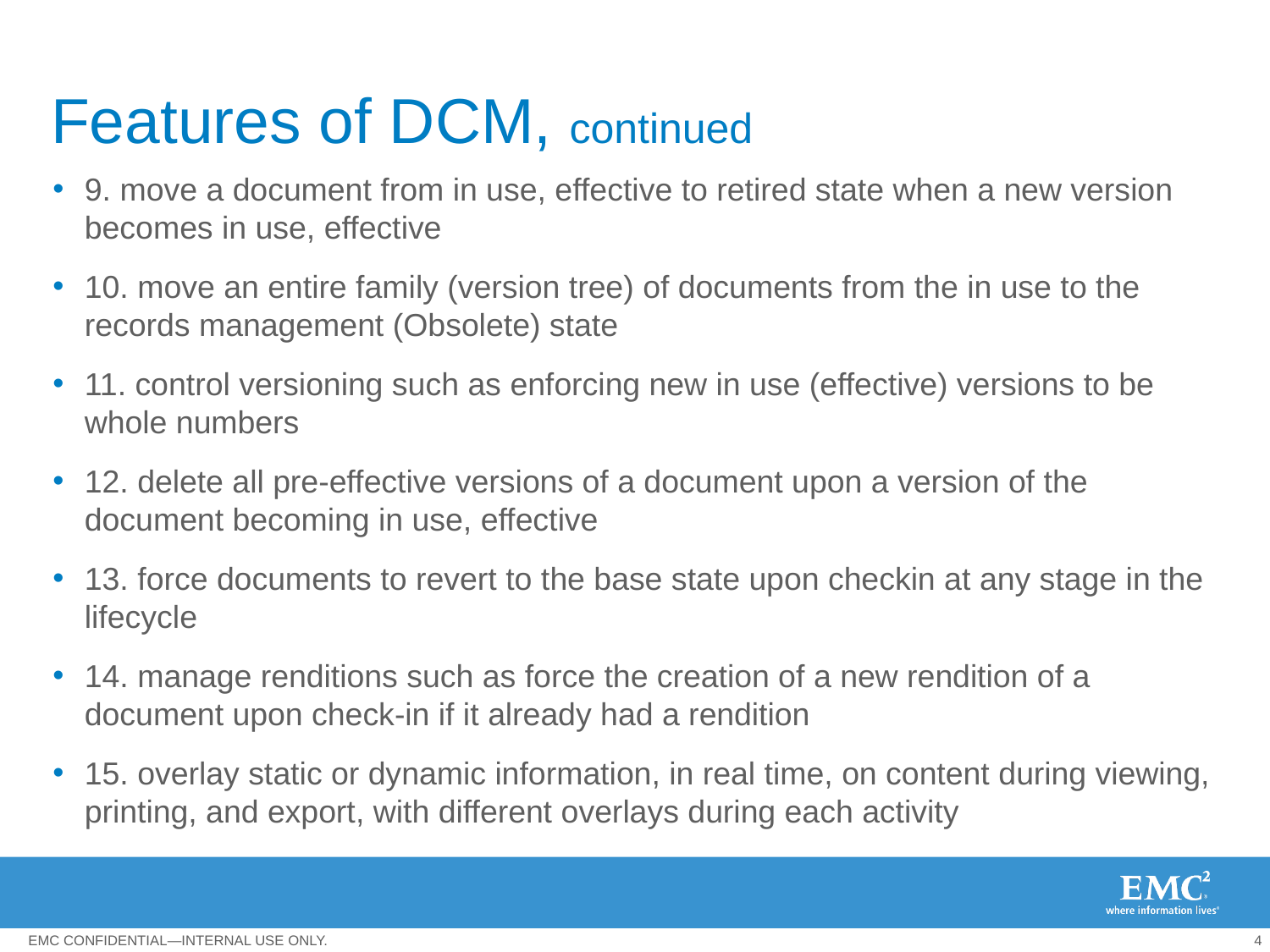

# Features of DCM, continued
9. move a document from in use, effective to retired state when a new version becomes in use, effective
10. move an entire family (version tree) of documents from the in use to the records management (Obsolete) state
11. control versioning such as enforcing new in use (effective) versions to be whole numbers
12. delete all pre-effective versions of a document upon a version of the document becoming in use, effective
13. force documents to revert to the base state upon checkin at any stage in the lifecycle
14. manage renditions such as force the creation of a new rendition of a document upon check-in if it already had a rendition
15. overlay static or dynamic information, in real time, on content during viewing, printing, and export, with different overlays during each activity